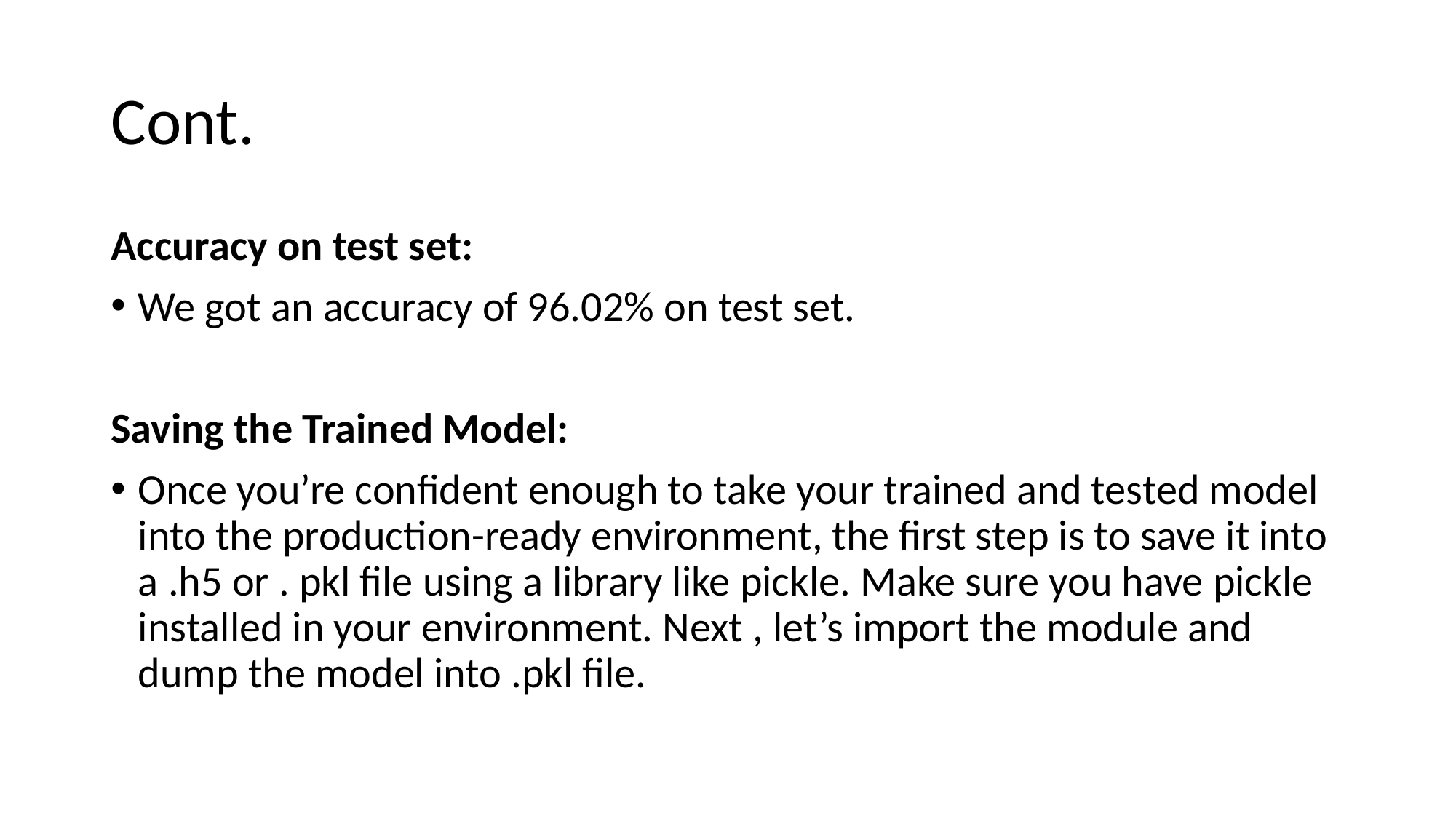

# Cont.
Accuracy on test set:
We got an accuracy of 96.02% on test set.

Saving the Trained Model:
Once you’re confident enough to take your trained and tested model into the production-ready environment, the first step is to save it into a .h5 or . pkl file using a library like pickle. Make sure you have pickle installed in your environment. Next , let’s import the module and dump the model into .pkl file.